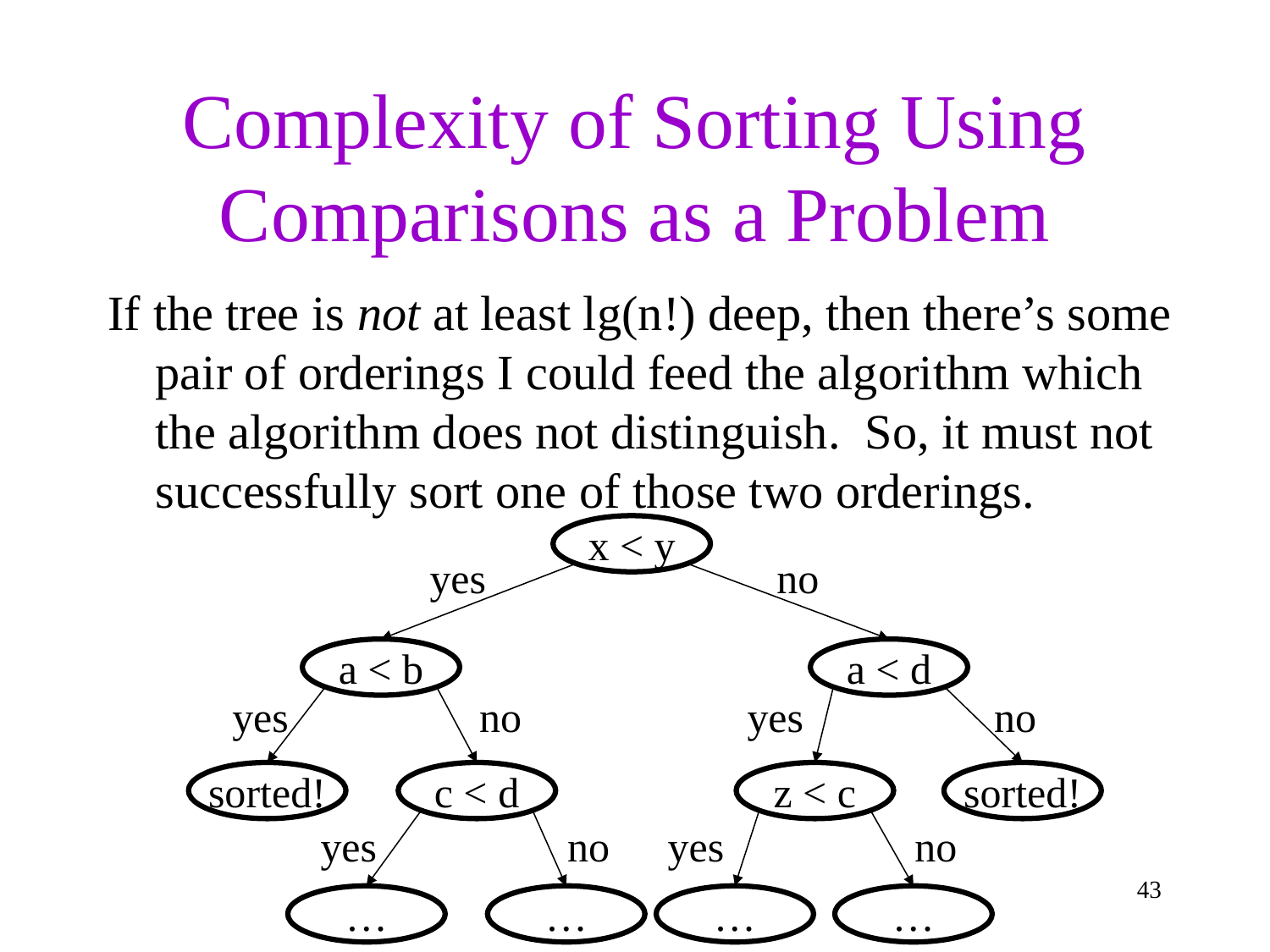

# Complexity of Sorting Using Comparisons as a Problem
If the tree is not at least lg(n!) deep, then there’s some pair of orderings I could feed the algorithm which the algorithm does not distinguish.  So, it must not successfully sort one of those two orderings.
x < y
yes
no
a < b
a < d
yes
no
yes
no
sorted!
c < d
z < c
sorted!
yes
no
yes
no
43
…
…
…
…